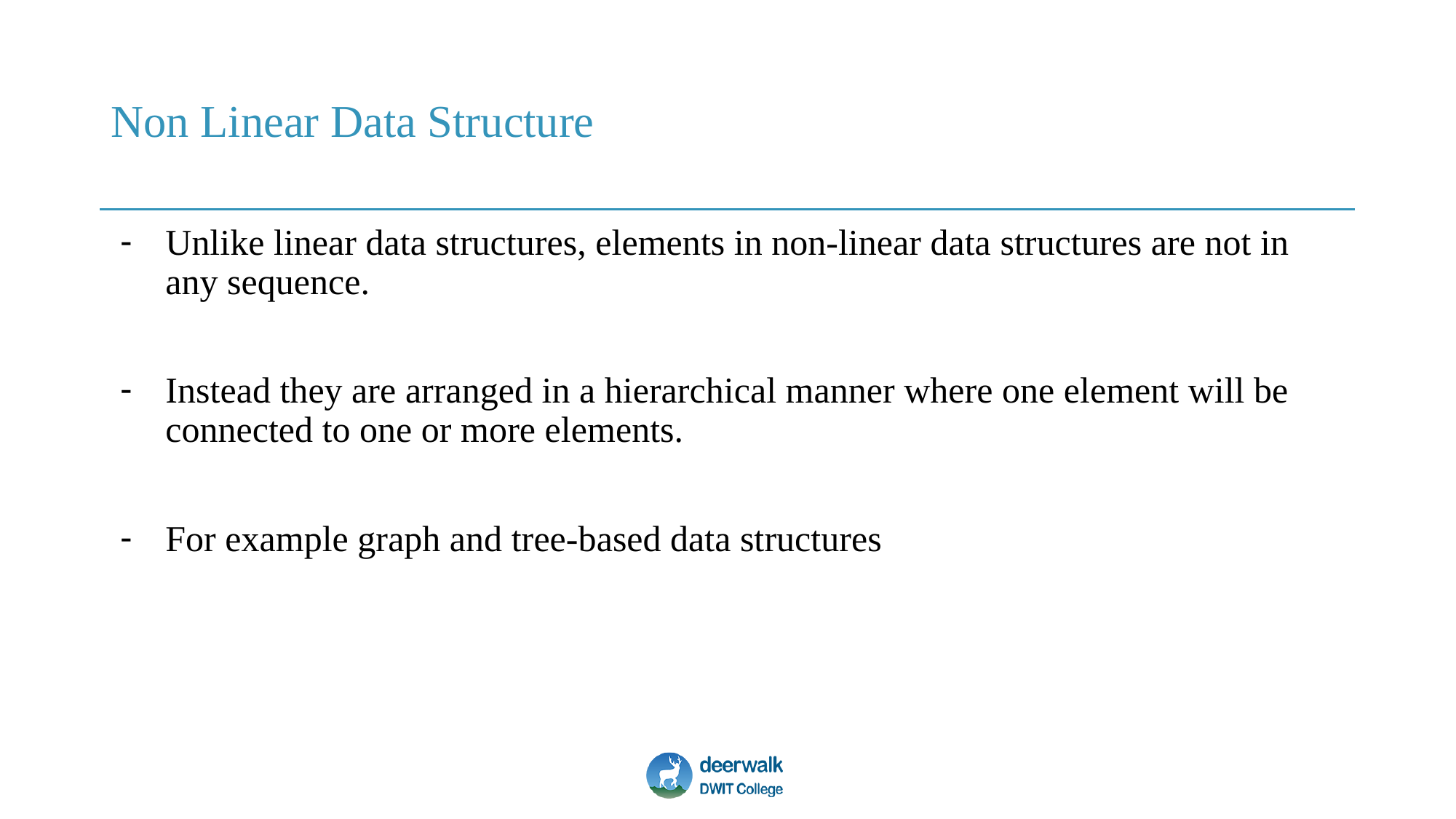

# Non Linear Data Structure
Unlike linear data structures, elements in non-linear data structures are not in any sequence.

Instead they are arranged in a hierarchical manner where one element will be connected to one or more elements.

For example graph and tree-based data structures